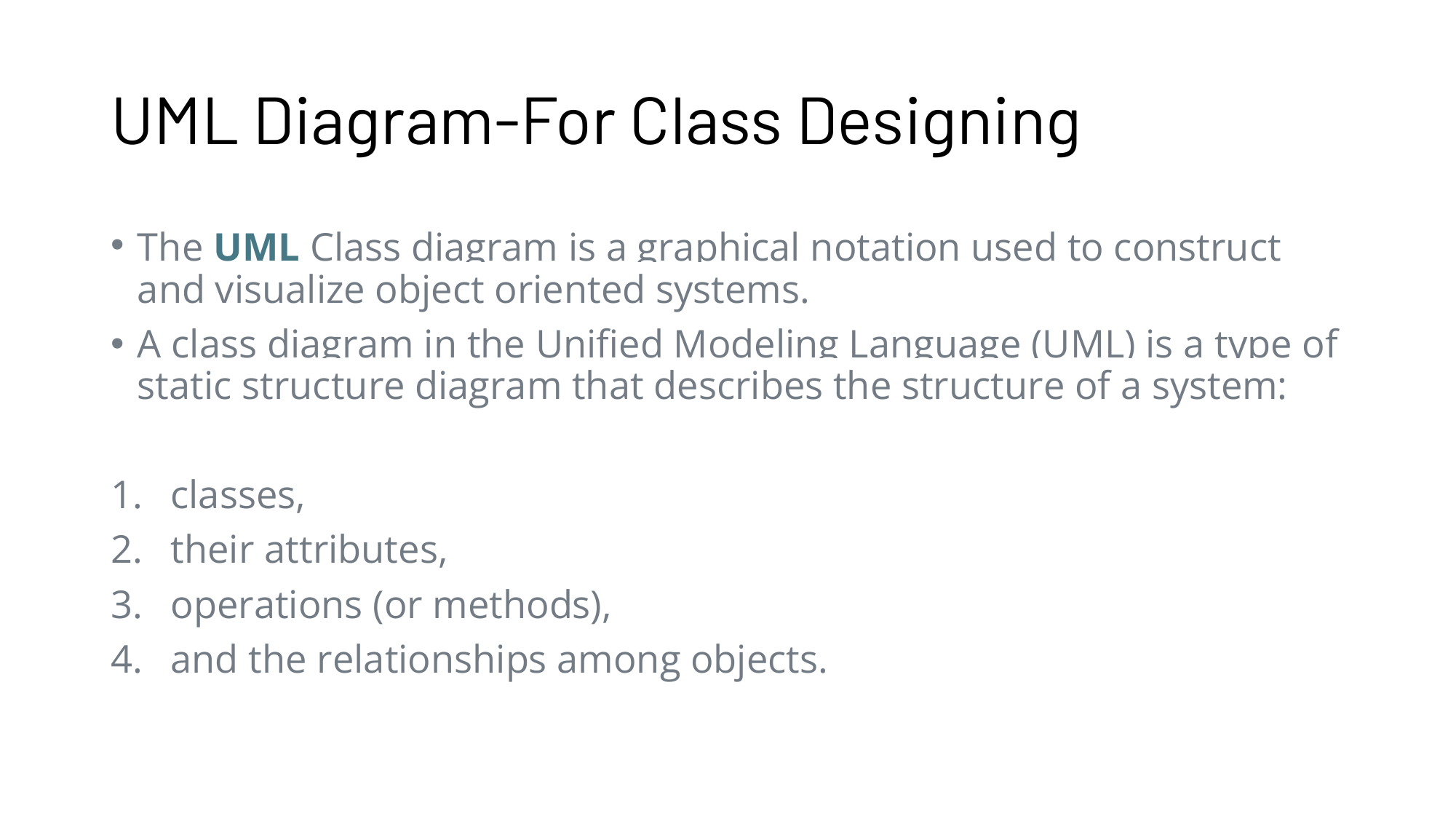

# UML Diagram-For Class Designing
The UML Class diagram is a graphical notation used to construct and visualize object oriented systems.
A class diagram in the Unified Modeling Language (UML) is a type of static structure diagram that describes the structure of a system:

classes,
their attributes,
operations (or methods),
and the relationships among objects.